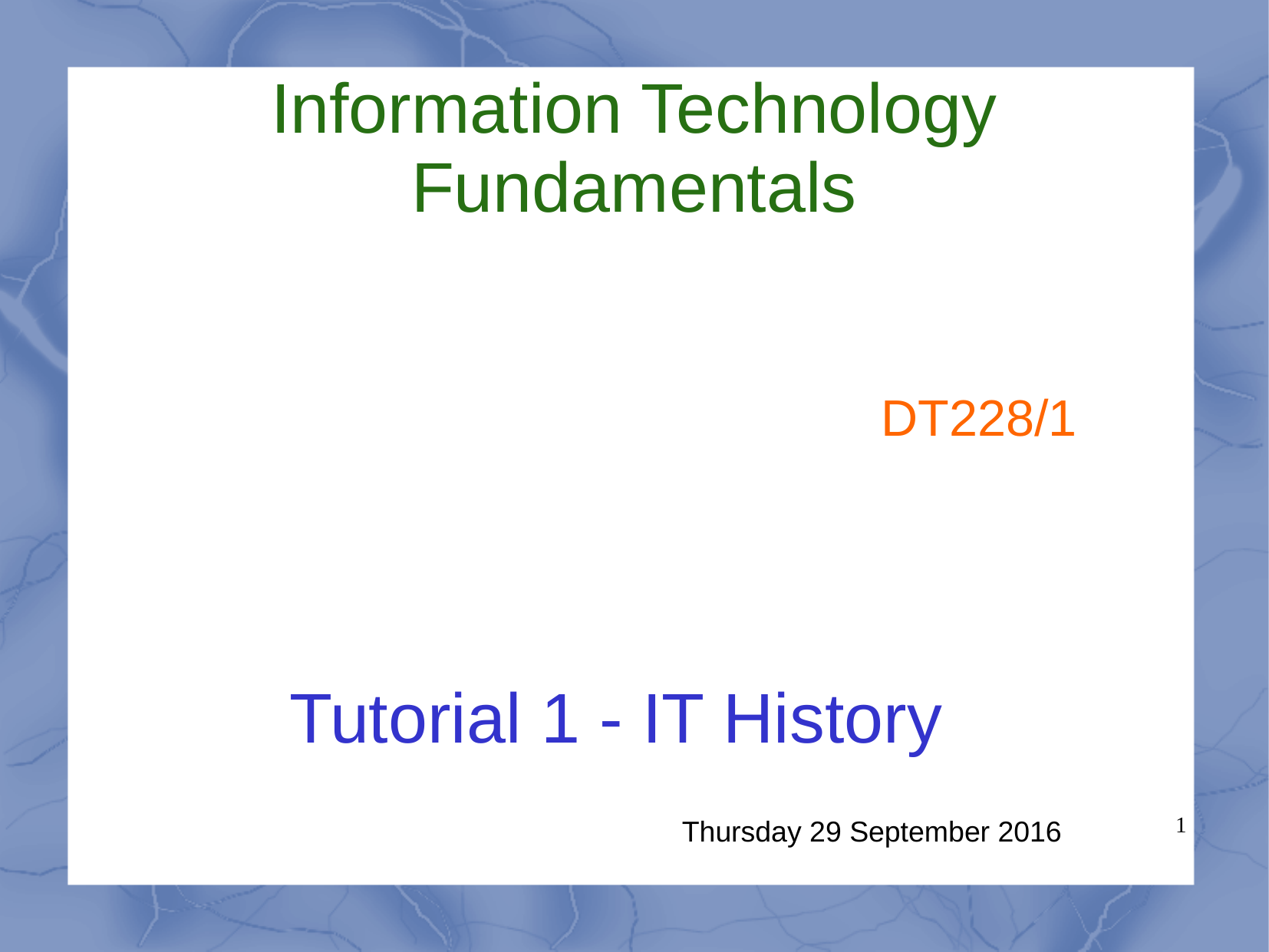

# Information Technology Fundamentals
DT228/1
Tutorial 1 - IT History
Thursday 29 September 2016
1